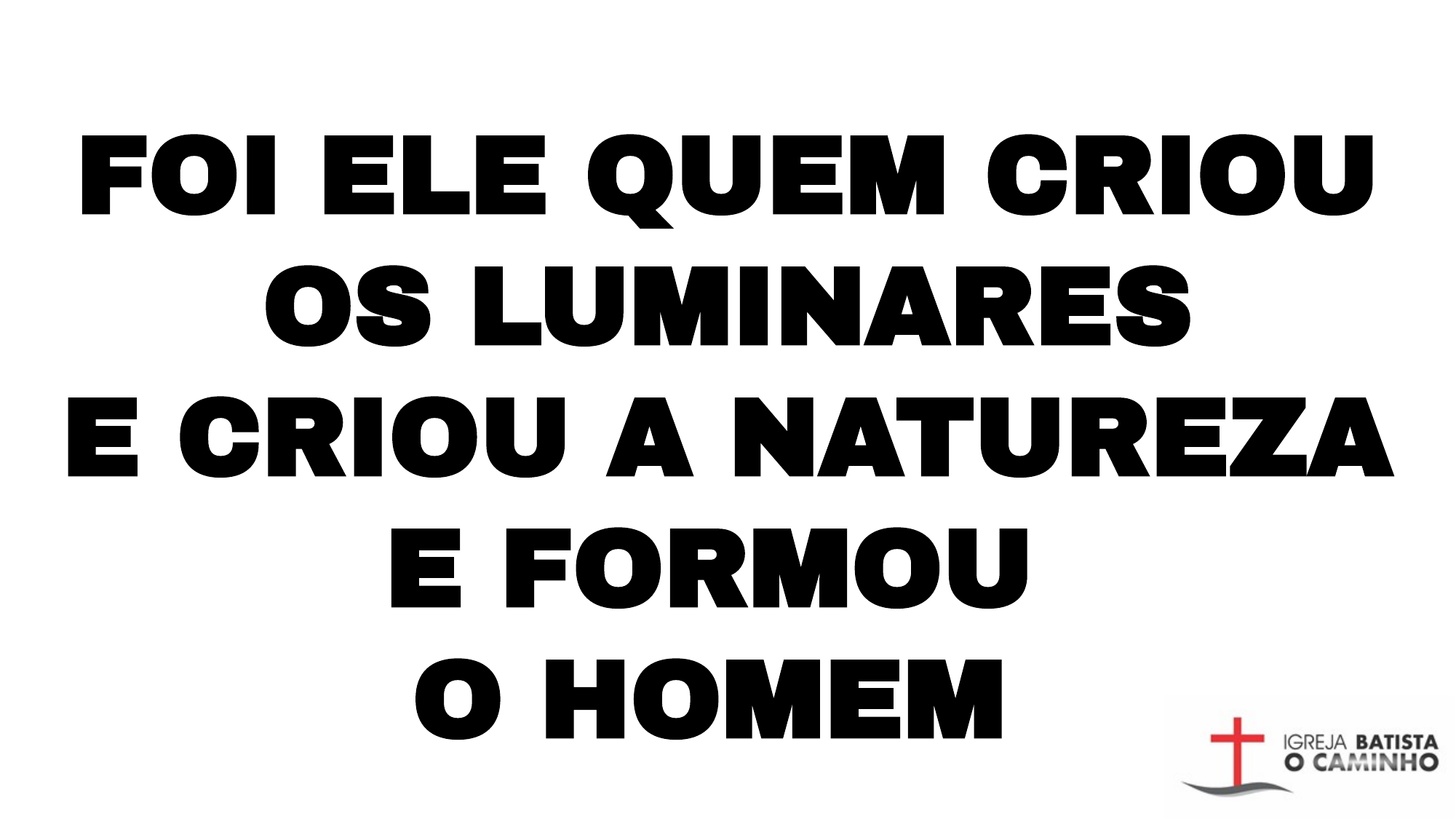

# Foi Ele quem criou os luminares E criou a natureza e formou o homem